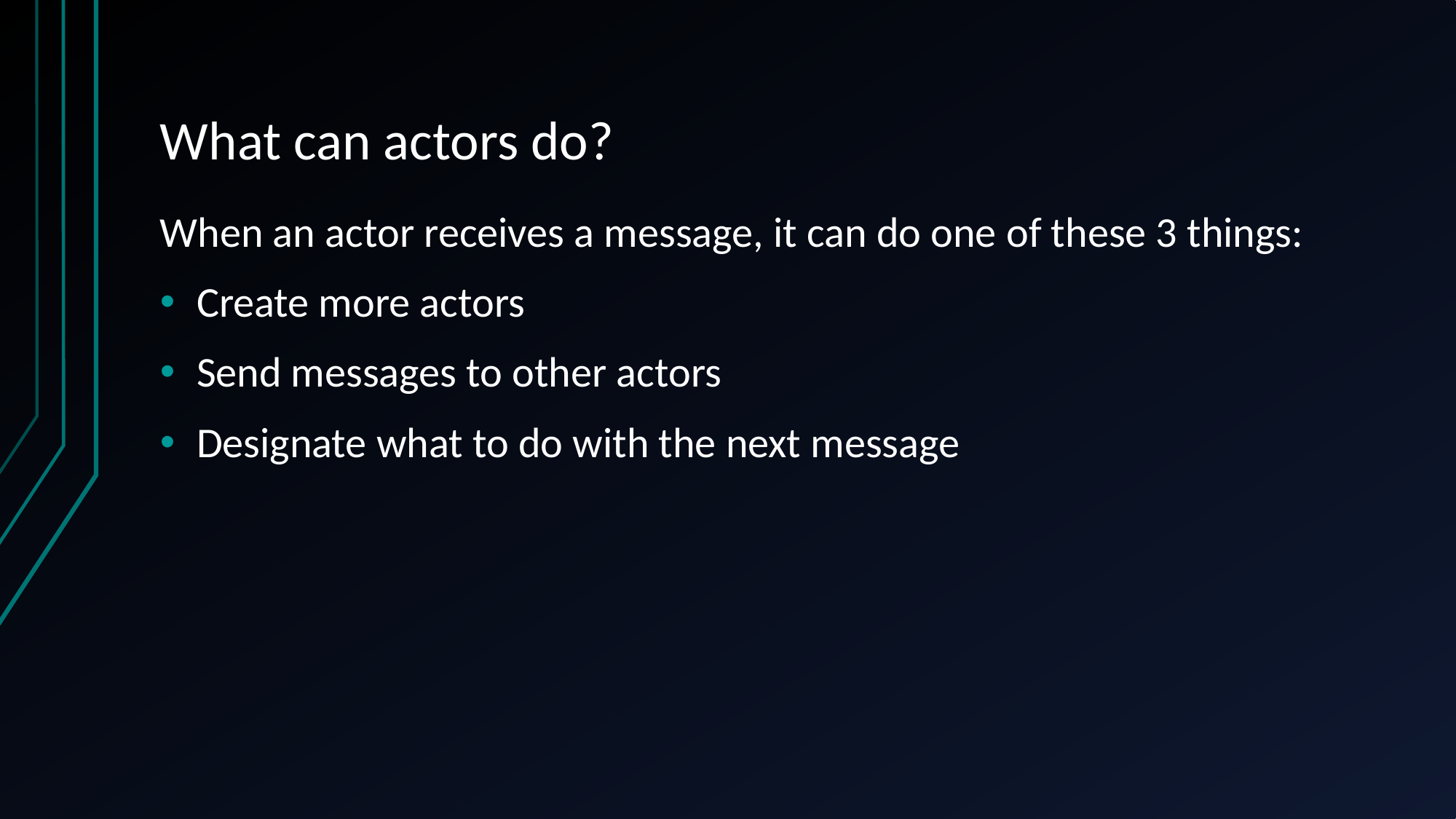

# What can actors do?
When an actor receives a message, it can do one of these 3 things:
Create more actors
Send messages to other actors
Designate what to do with the next message